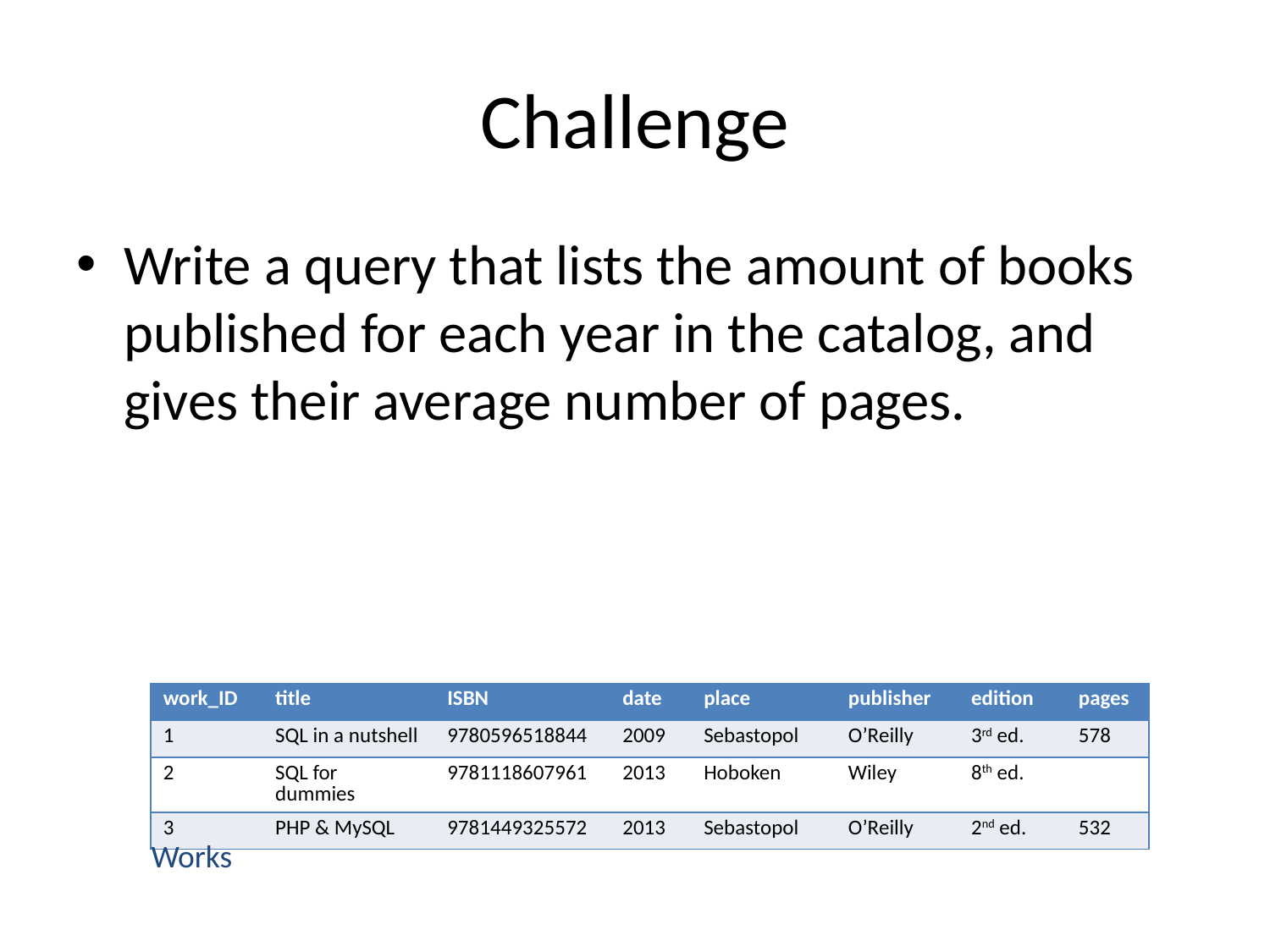

# Challenge
Write a query that lists the amount of books published for each year in the catalog, and gives their average number of pages.
| work\_ID | title | ISBN | date | place | publisher | edition | pages |
| --- | --- | --- | --- | --- | --- | --- | --- |
| 1 | SQL in a nutshell | 9780596518844 | 2009 | Sebastopol | O’Reilly | 3rd ed. | 578 |
| 2 | SQL for dummies | 9781118607961 | 2013 | Hoboken | Wiley | 8th ed. |  |
| 3 | PHP & MySQL | 9781449325572 | 2013 | Sebastopol | O’Reilly | 2nd ed. | 532 |
Works